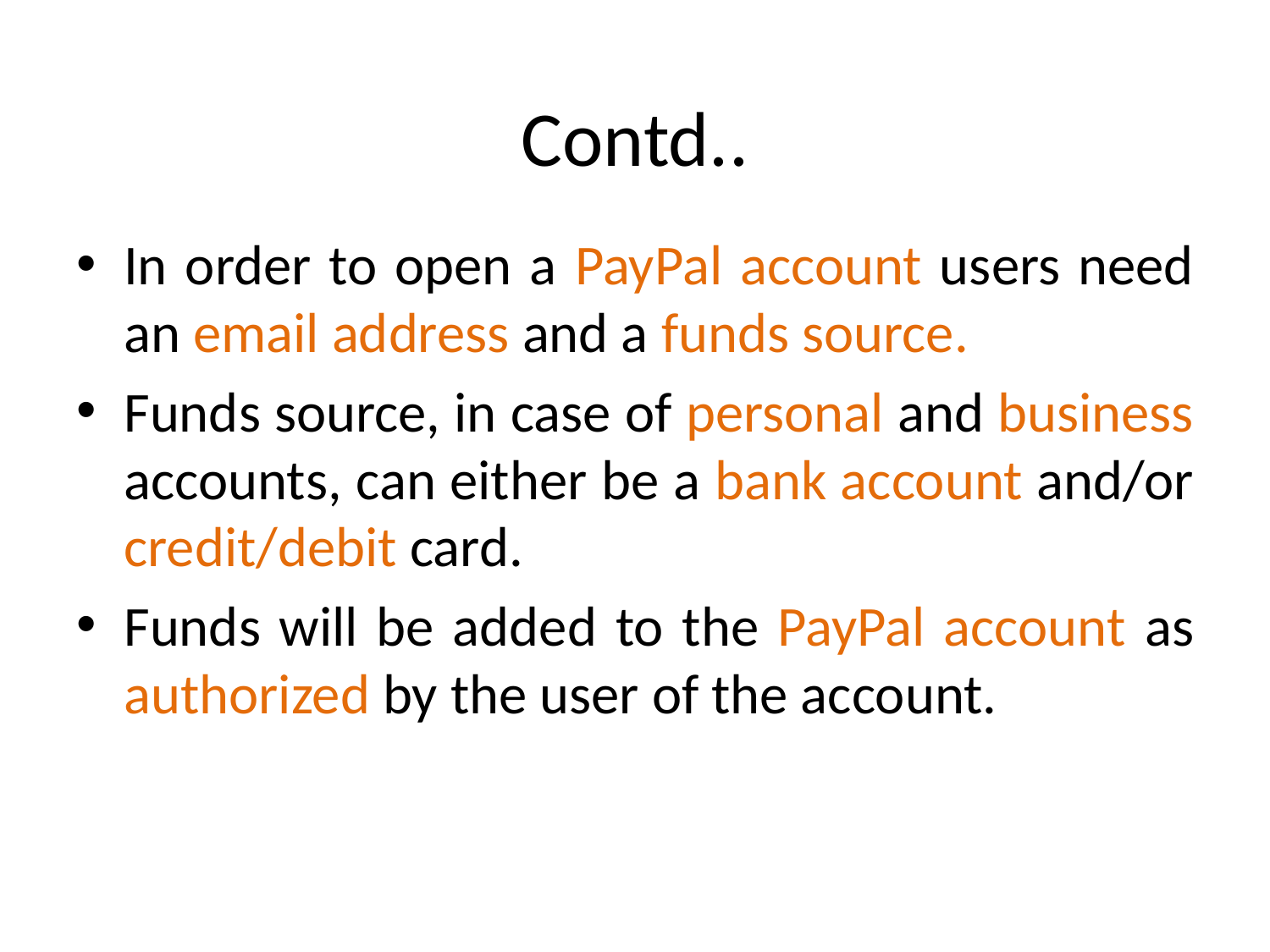

# Contd..
In order to open a PayPal account users need an email address and a funds source.
Funds source, in case of personal and business accounts, can either be a bank account and/or credit/debit card.
Funds will be added to the PayPal account as authorized by the user of the account.